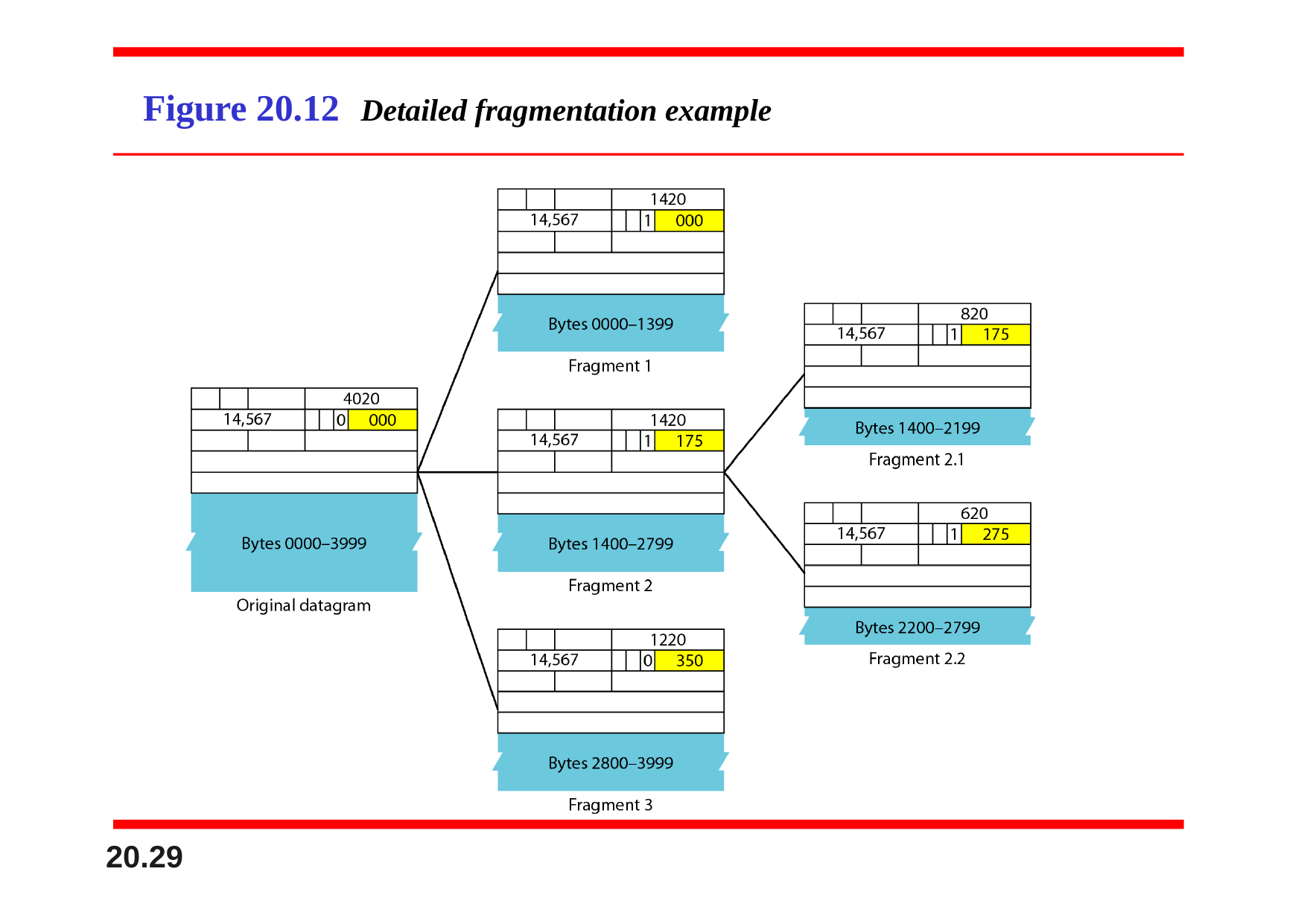

# Figure 20.12	Detailed fragmentation example

20.29